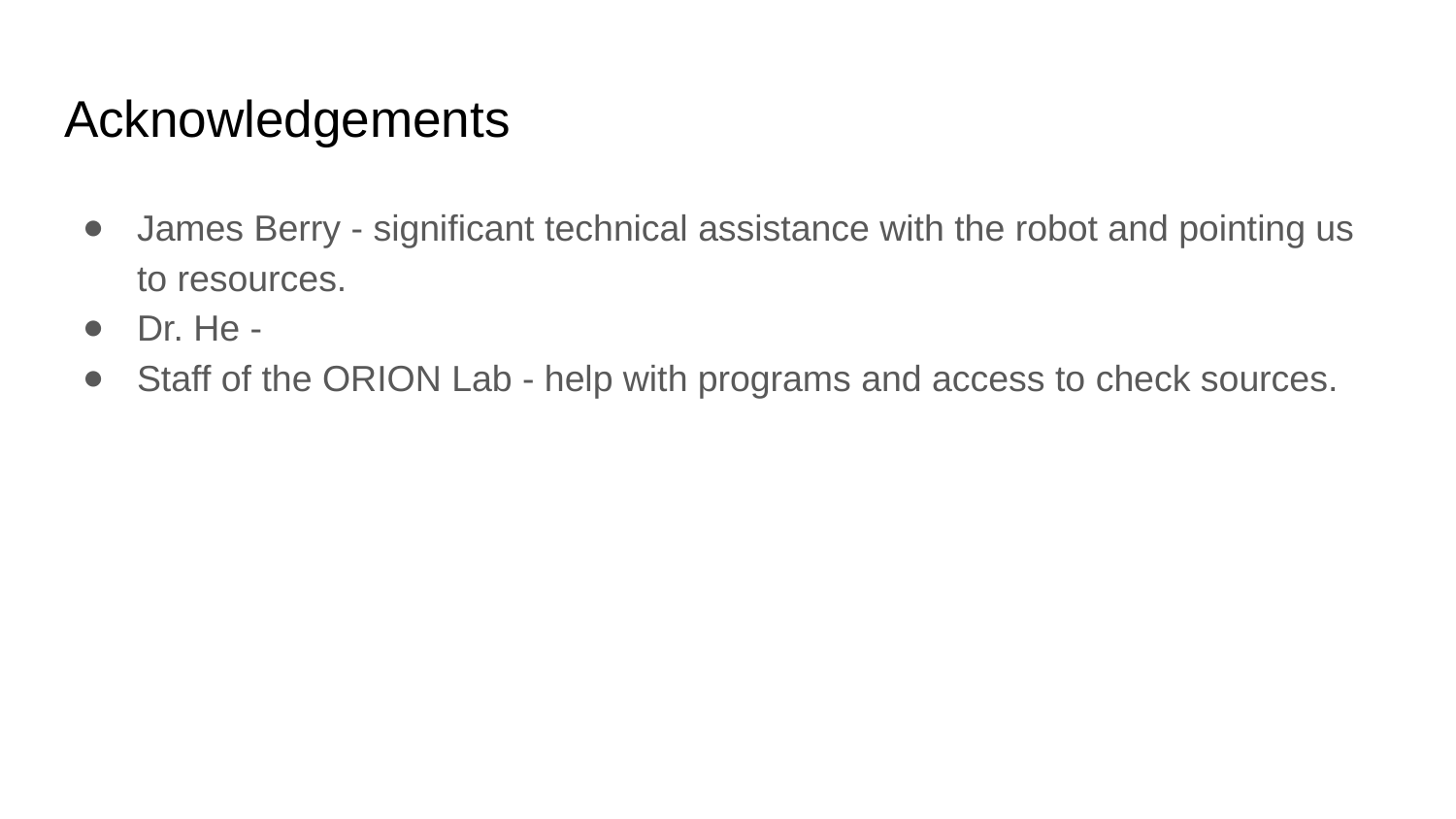

# Acknowledgements
James Berry - significant technical assistance with the robot and pointing us to resources.
Dr. He -
Staff of the ORION Lab - help with programs and access to check sources.